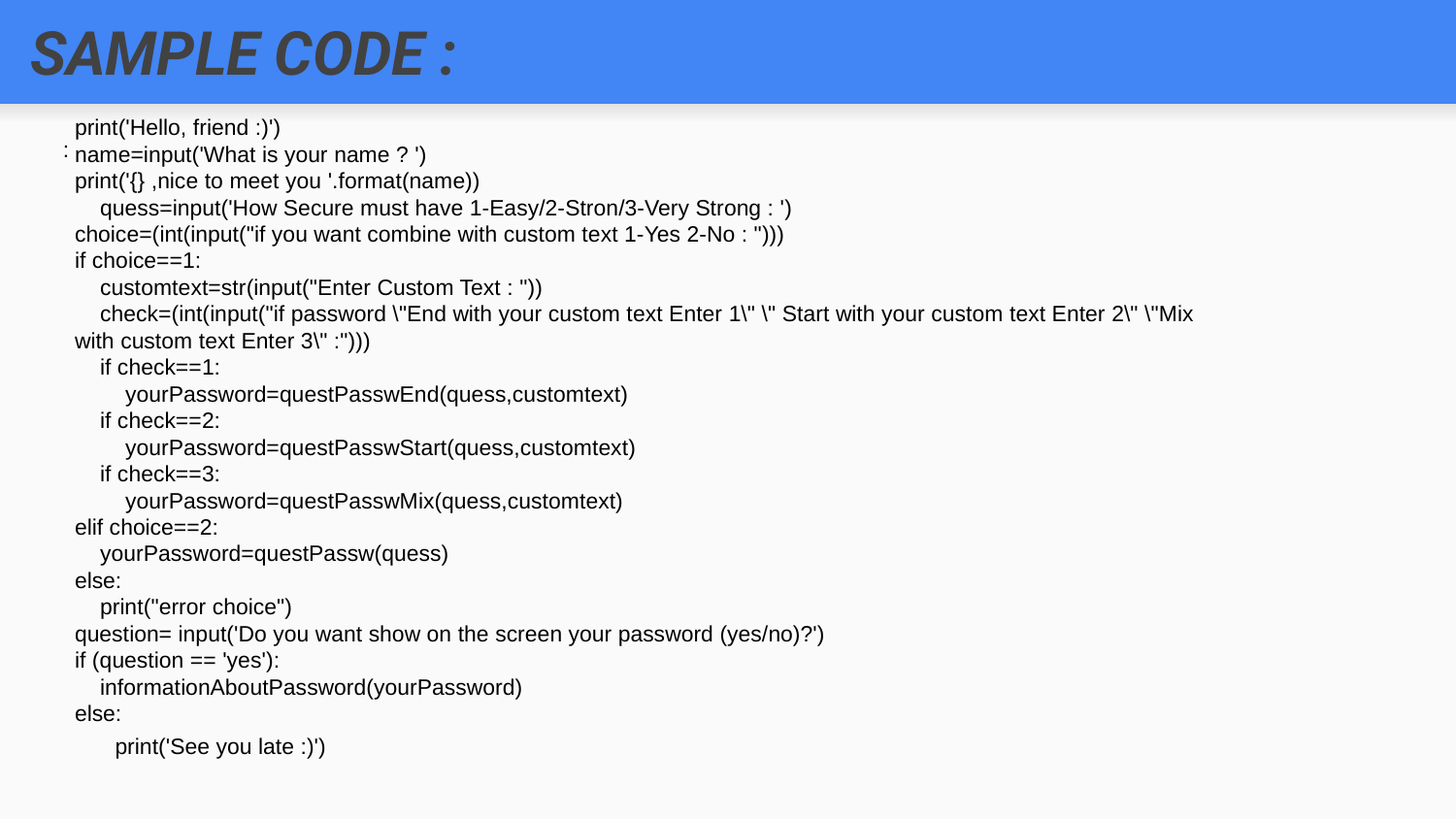

# SAMPLE CODE :
print('Hello, friend :)')
name=input('What is your name ? ')
print('{} ,nice to meet you '.format(name))
    quess=input('How Secure must have 1-Easy/2-Stron/3-Very Strong : ')
choice=(int(input("if you want combine with custom text 1-Yes 2-No : ")))
if choice==1:
    customtext=str(input("Enter Custom Text : "))
    check=(int(input("if password \"End with your custom text Enter 1\" \" Start with your custom text Enter 2\" \"Mix with custom text Enter 3\" :")))
    if check==1:
        yourPassword=questPasswEnd(quess,customtext)
    if check==2:
        yourPassword=questPasswStart(quess,customtext)
    if check==3:
        yourPassword=questPasswMix(quess,customtext)
elif choice==2:
    yourPassword=questPassw(quess)
else:
    print("error choice")
question= input('Do you want show on the screen your password (yes/no)?')
if (question == 'yes'):
    informationAboutPassword(yourPassword)
else:
     print('See you late :)')
: